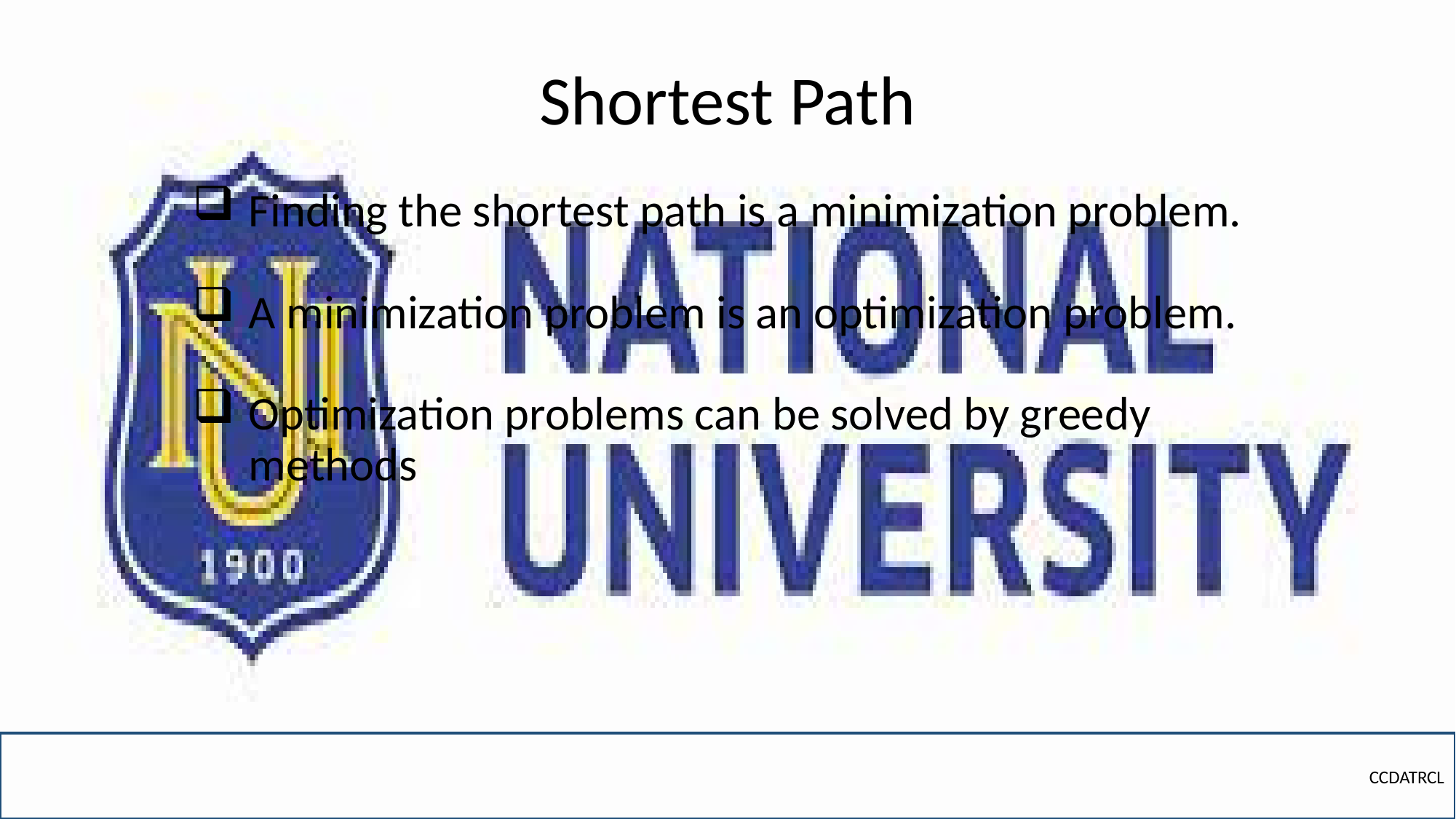

# Shortest Path
Finding the shortest path is a minimization problem.

A minimization problem is an optimization problem.

Optimization problems can be solved by greedy methods

CCDATRCL